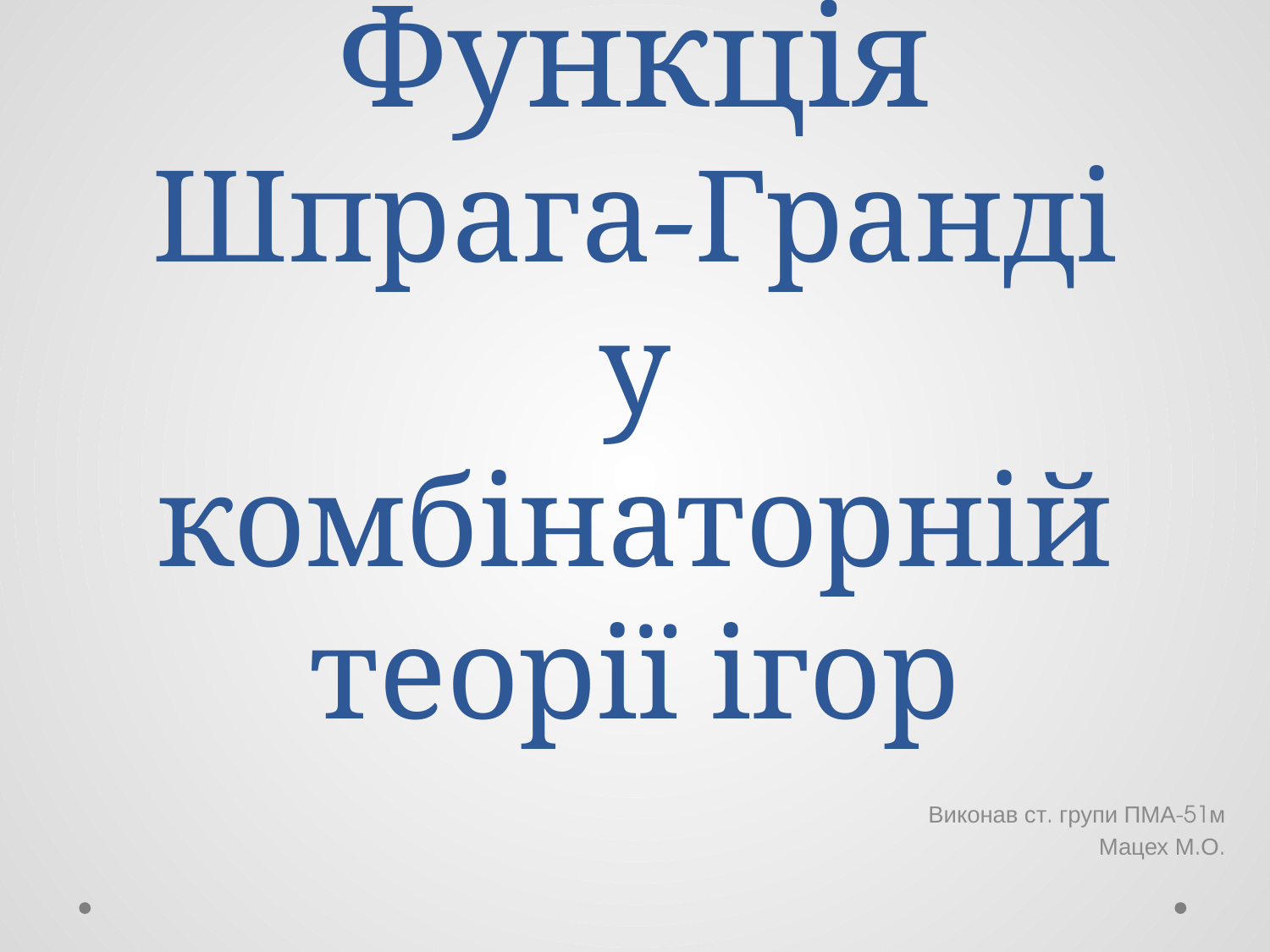

# Функція Шпрага-Гранді у комбінаторній теорії ігор
Виконав ст. групи ПМА-51м
Мацех М.О.